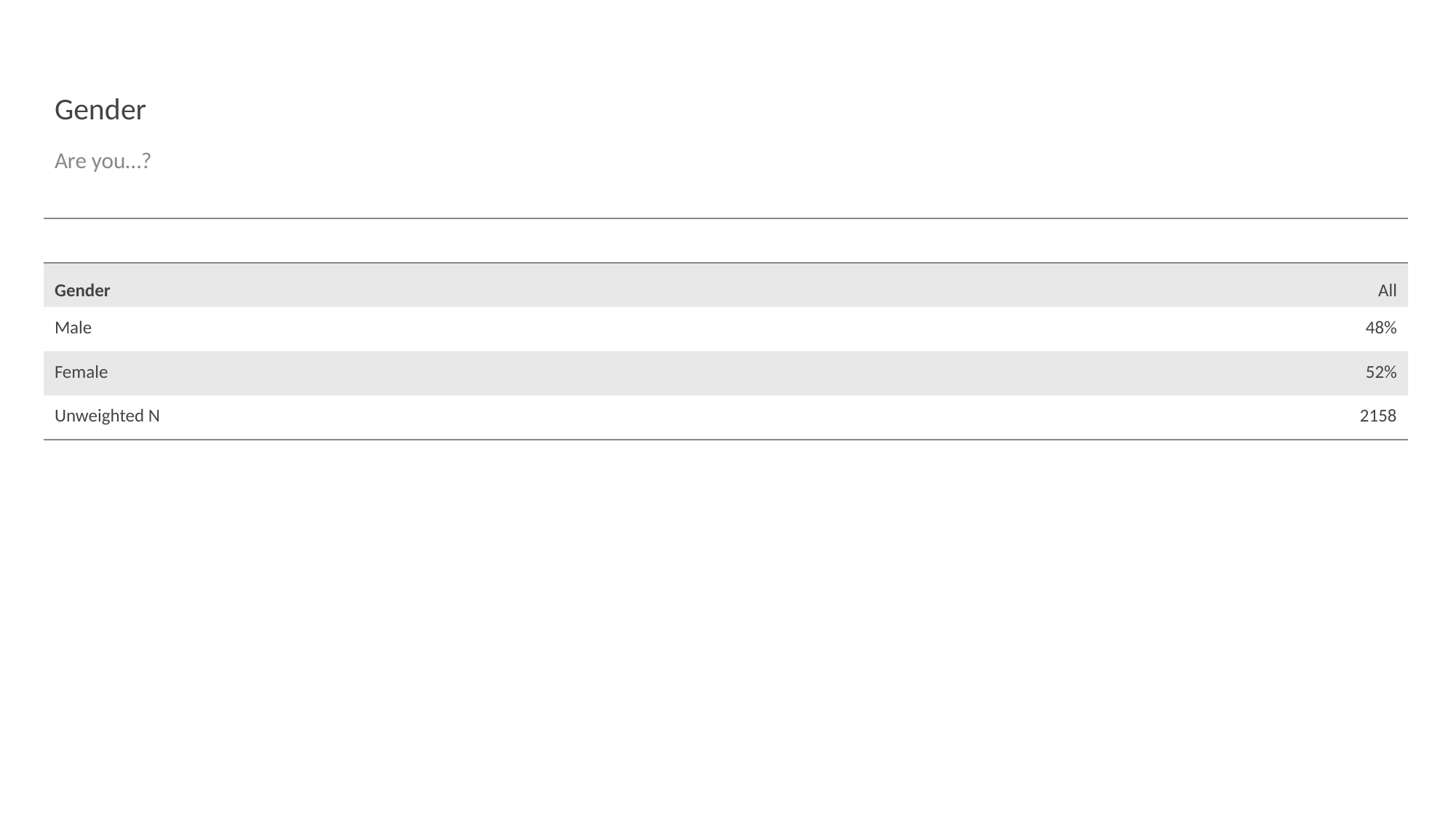

# Gender
Are you…?
|  |  |
| --- | --- |
| Gender | All |
| Male | 48% |
| Female | 52% |
| Unweighted N | 2158 |